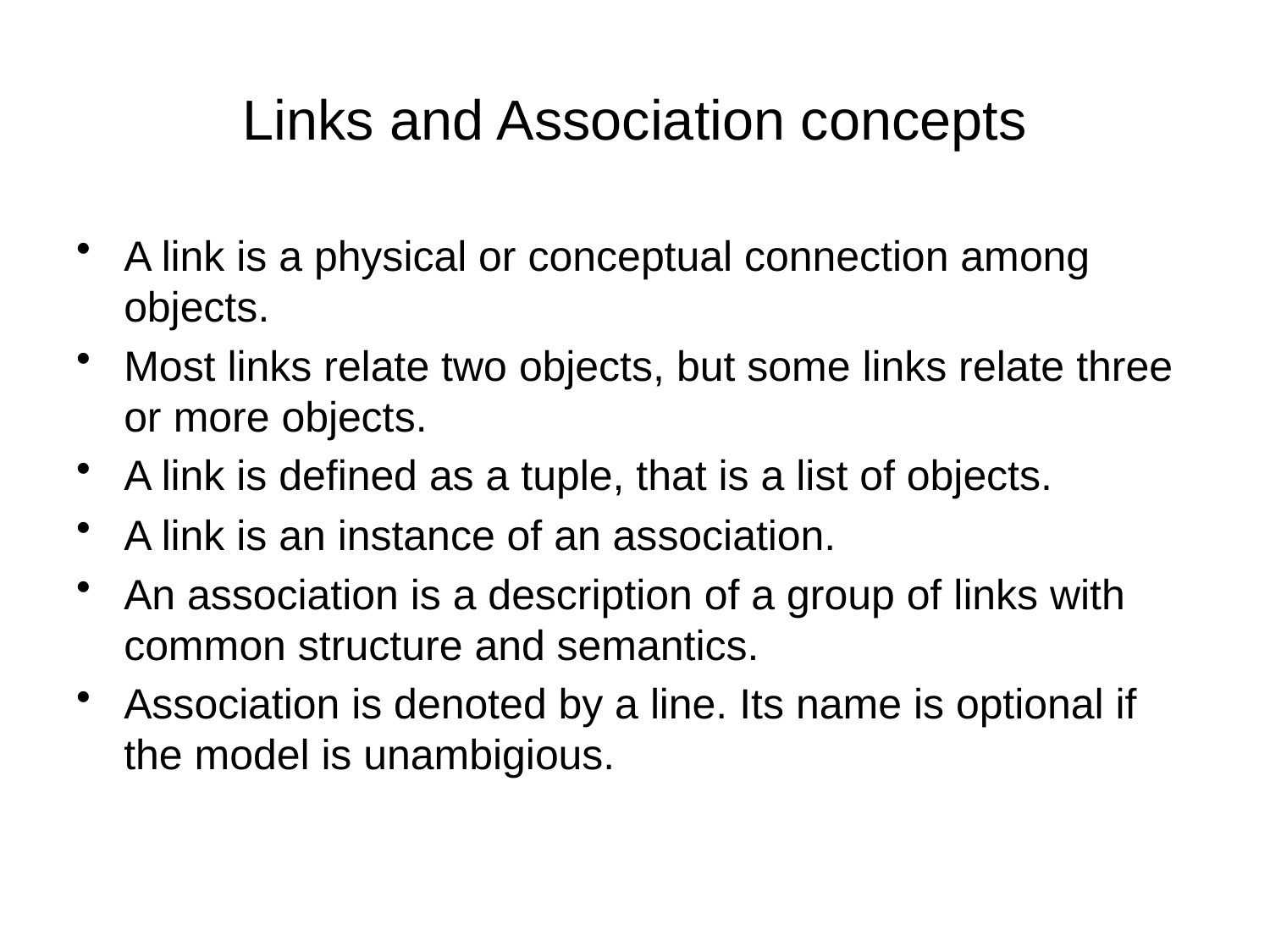

# Links and Association concepts
A link is a physical or conceptual connection among objects.
Most links relate two objects, but some links relate three or more objects.
A link is defined as a tuple, that is a list of objects.
A link is an instance of an association.
An association is a description of a group of links with common structure and semantics.
Association is denoted by a line. Its name is optional if the model is unambigious.